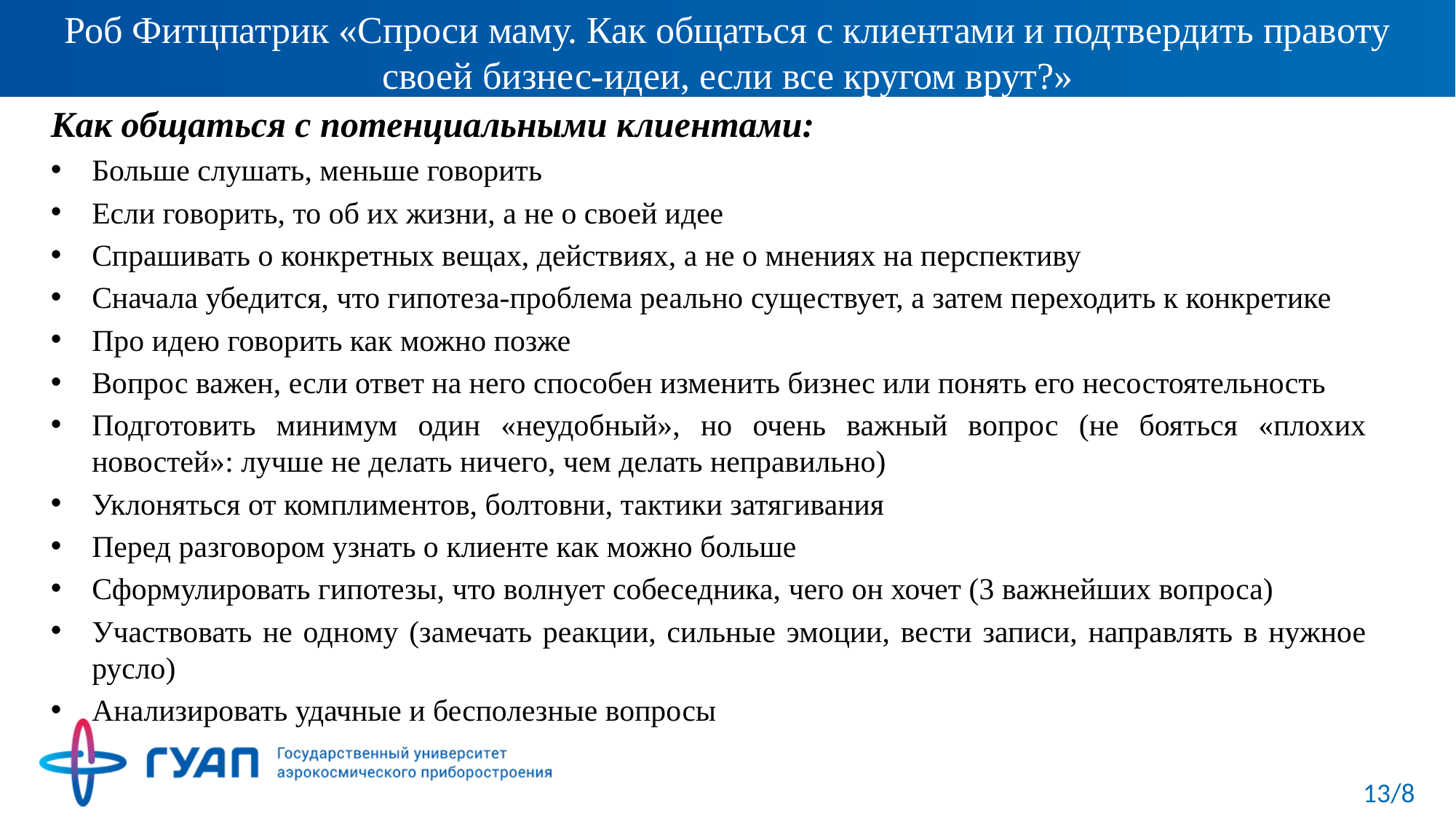

# Роб Фитцпатрик «Спроси маму. Как общаться с клиентами и подтвердить правоту своей бизнес-идеи, если все кругом врут?»
Как общаться с потенциальными клиентами:
Больше слушать, меньше говорить
Если говорить, то об их жизни, а не о своей идее
Спрашивать о конкретных вещах, действиях, а не о мнениях на перспективу
Сначала убедится, что гипотеза-проблема реально существует, а затем переходить к конкретике
Про идею говорить как можно позже
Вопрос важен, если ответ на него способен изменить бизнес или понять его несостоятельность
Подготовить минимум один «неудобный», но очень важный вопрос (не бояться «плохих новостей»: лучше не делать ничего, чем делать неправильно)
Уклоняться от комплиментов, болтовни, тактики затягивания
Перед разговором узнать о клиенте как можно больше
Сформулировать гипотезы, что волнует собеседника, чего он хочет (3 важнейших вопроса)
Участвовать не одному (замечать реакции, сильные эмоции, вести записи, направлять в нужное русло)
Анализировать удачные и бесполезные вопросы